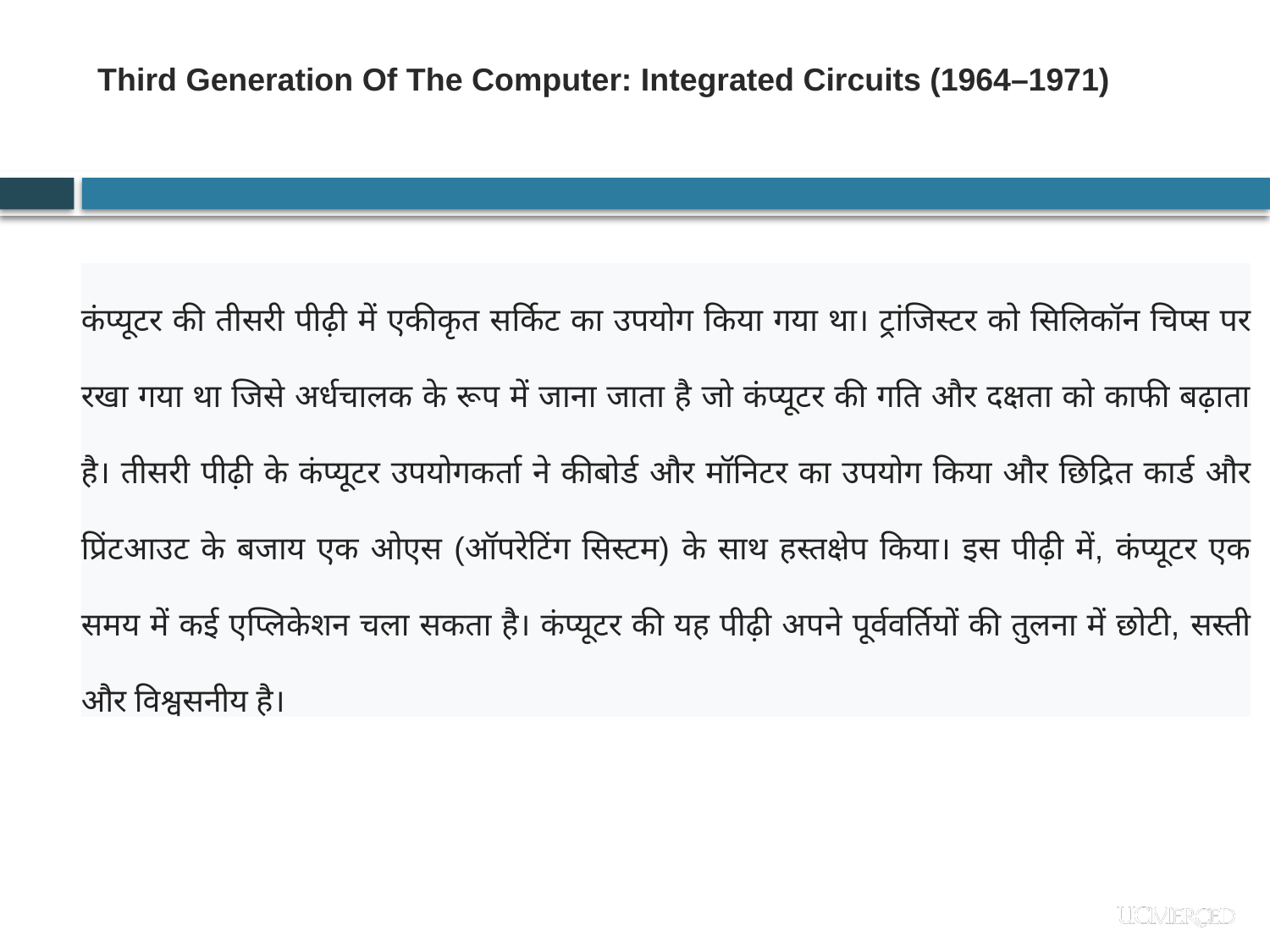

Third Generation Of The Computer: Integrated Circuits (1964–1971)
कंप्यूटर की तीसरी पीढ़ी में एकीकृत सर्किट का उपयोग किया गया था। ट्रांजिस्टर को सिलिकॉन चिप्स पर रखा गया था जिसे अर्धचालक के रूप में जाना जाता है जो कंप्यूटर की गति और दक्षता को काफी बढ़ाता है। तीसरी पीढ़ी के कंप्यूटर उपयोगकर्ता ने कीबोर्ड और मॉनिटर का उपयोग किया और छिद्रित कार्ड और प्रिंटआउट के बजाय एक ओएस (ऑपरेटिंग सिस्टम) के साथ हस्तक्षेप किया। इस पीढ़ी में, कंप्यूटर एक समय में कई एप्लिकेशन चला सकता है। कंप्यूटर की यह पीढ़ी अपने पूर्ववर्तियों की तुलना में छोटी, सस्ती और विश्वसनीय है।